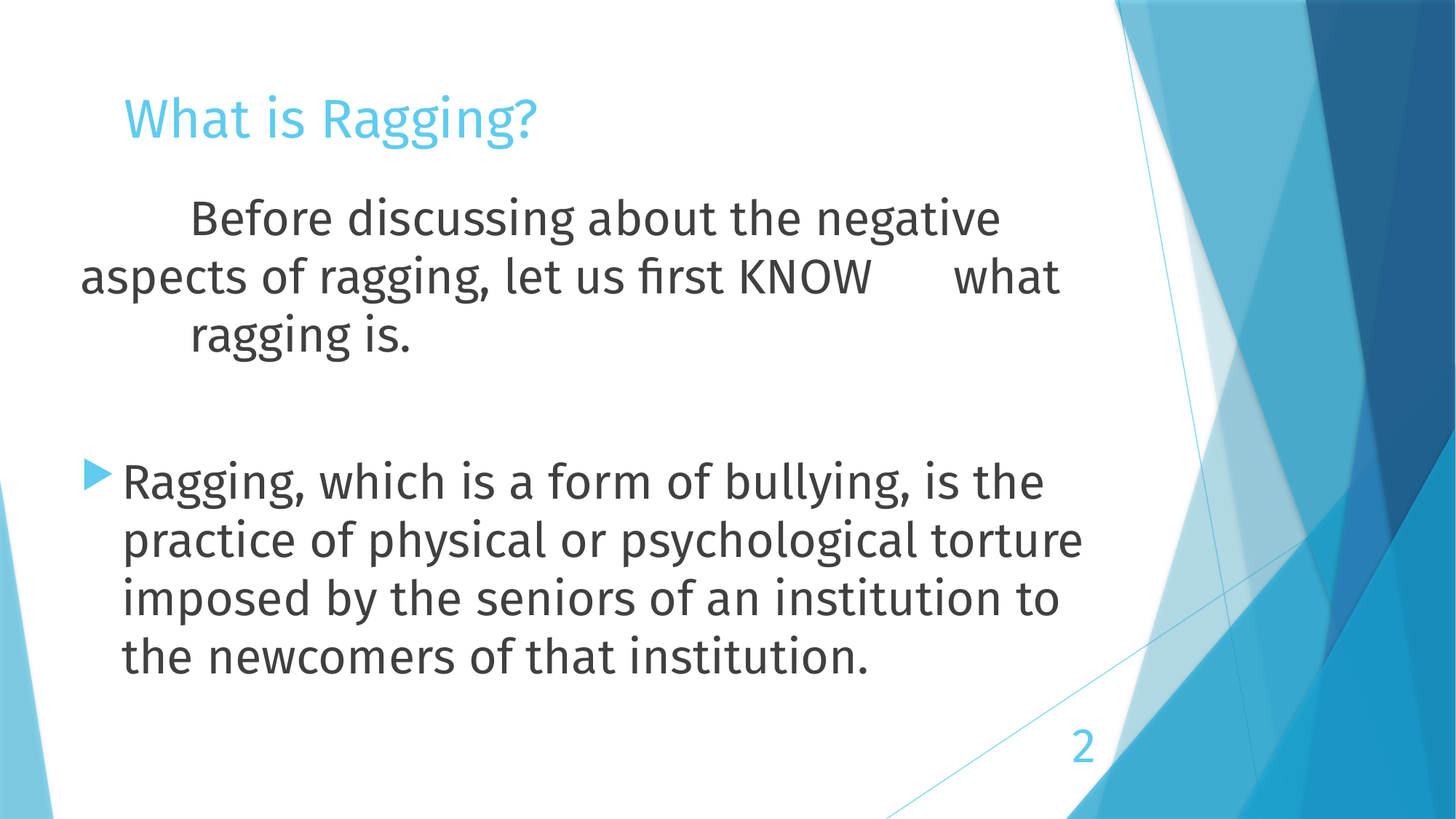

# What is Ragging?
	Before discussing about the negative 	aspects of ragging, let us first KNOW 	what  	ragging is.

Ragging, which is a form of bullying, is the practice of physical or psychological torture imposed by the seniors of an institution to the newcomers of that institution.
2